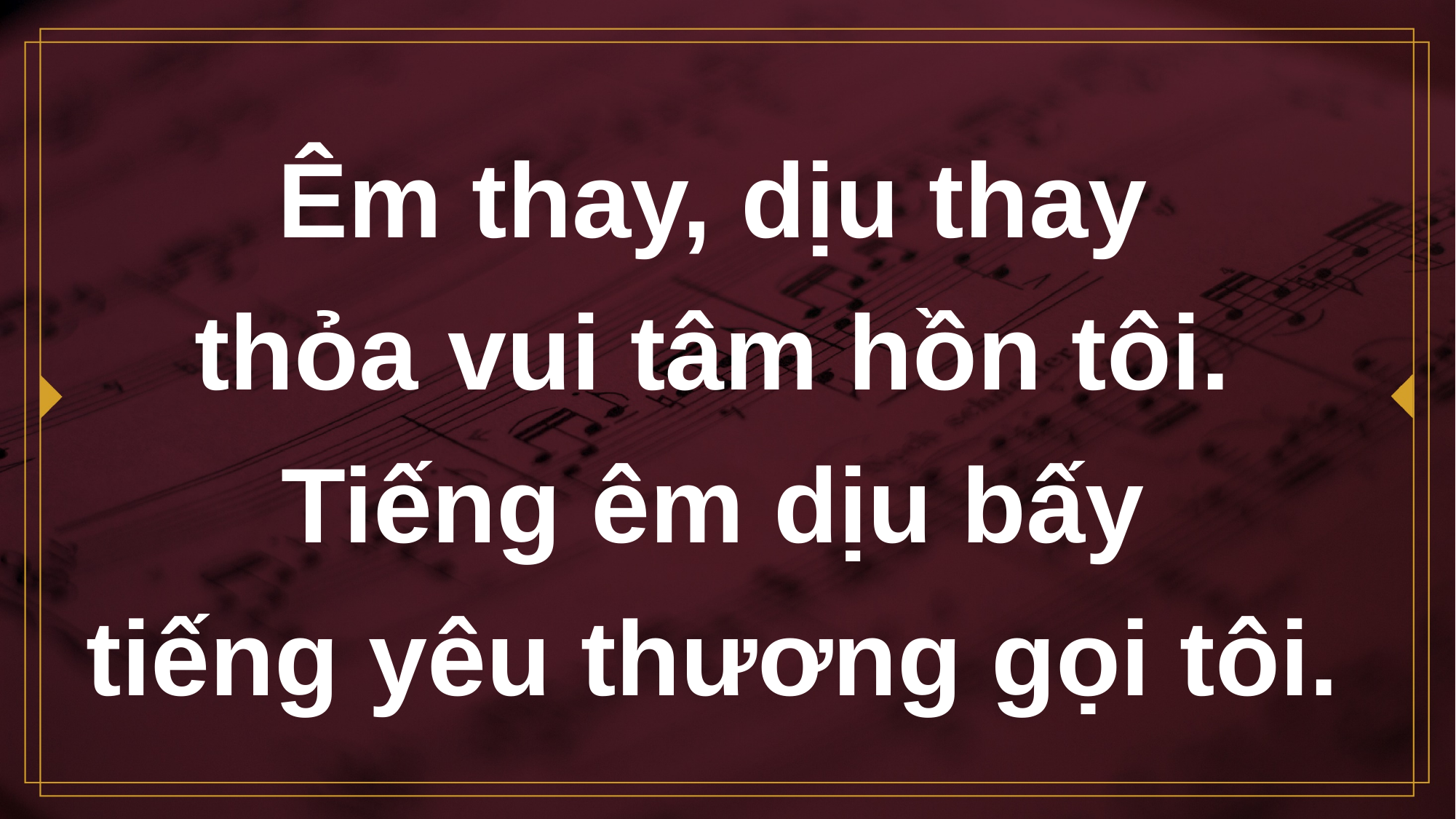

# Êm thay, dịu thay thỏa vui tâm hồn tôi.
Tiếng êm dịu bấy
tiếng yêu thương gọi tôi.